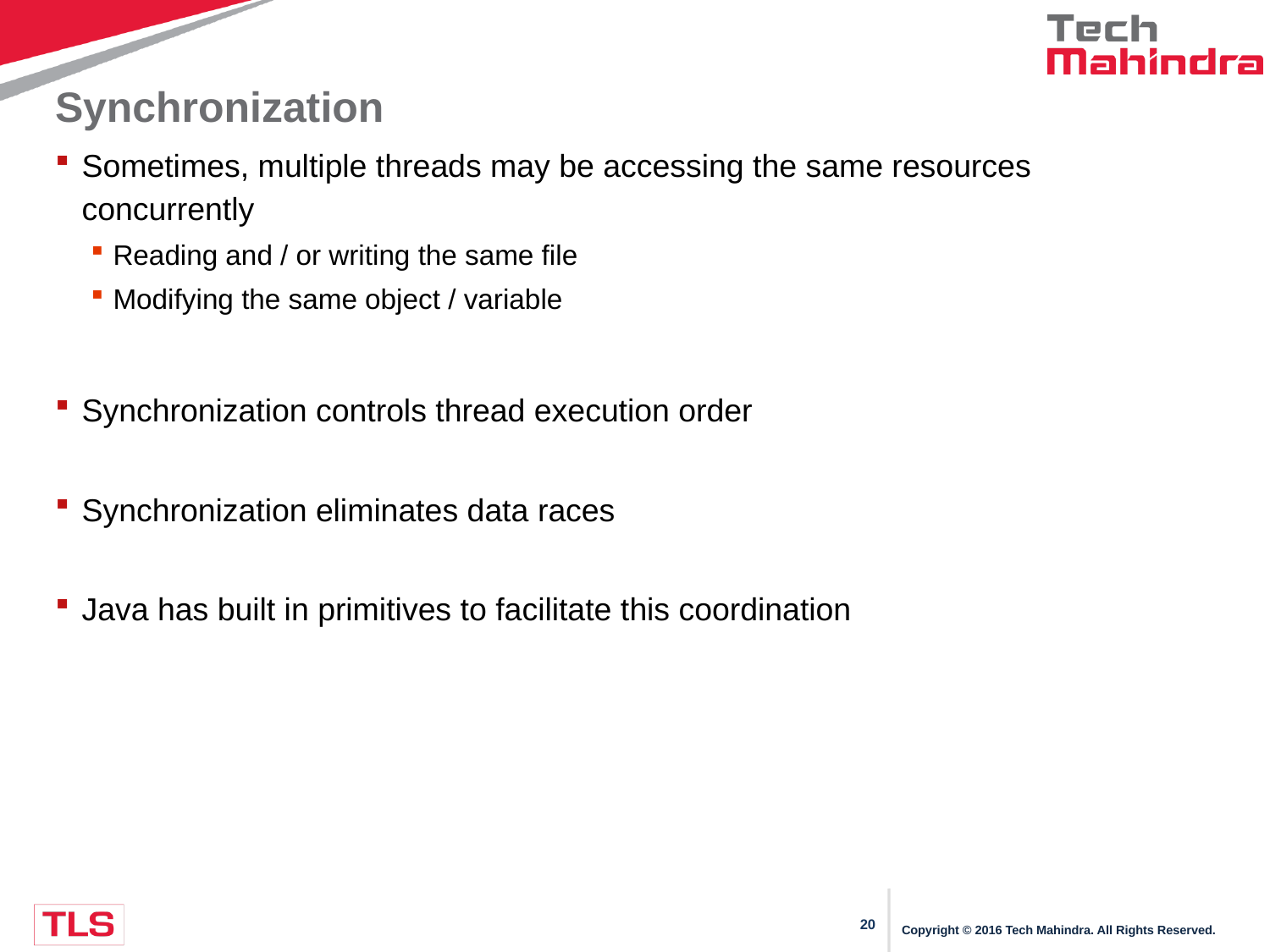

# Synchronization
Sometimes, multiple threads may be accessing the same resources concurrently
Reading and / or writing the same file
Modifying the same object / variable

Synchronization controls thread execution order

Synchronization eliminates data races

Java has built in primitives to facilitate this coordination
Copyright © 2016 Tech Mahindra. All Rights Reserved.